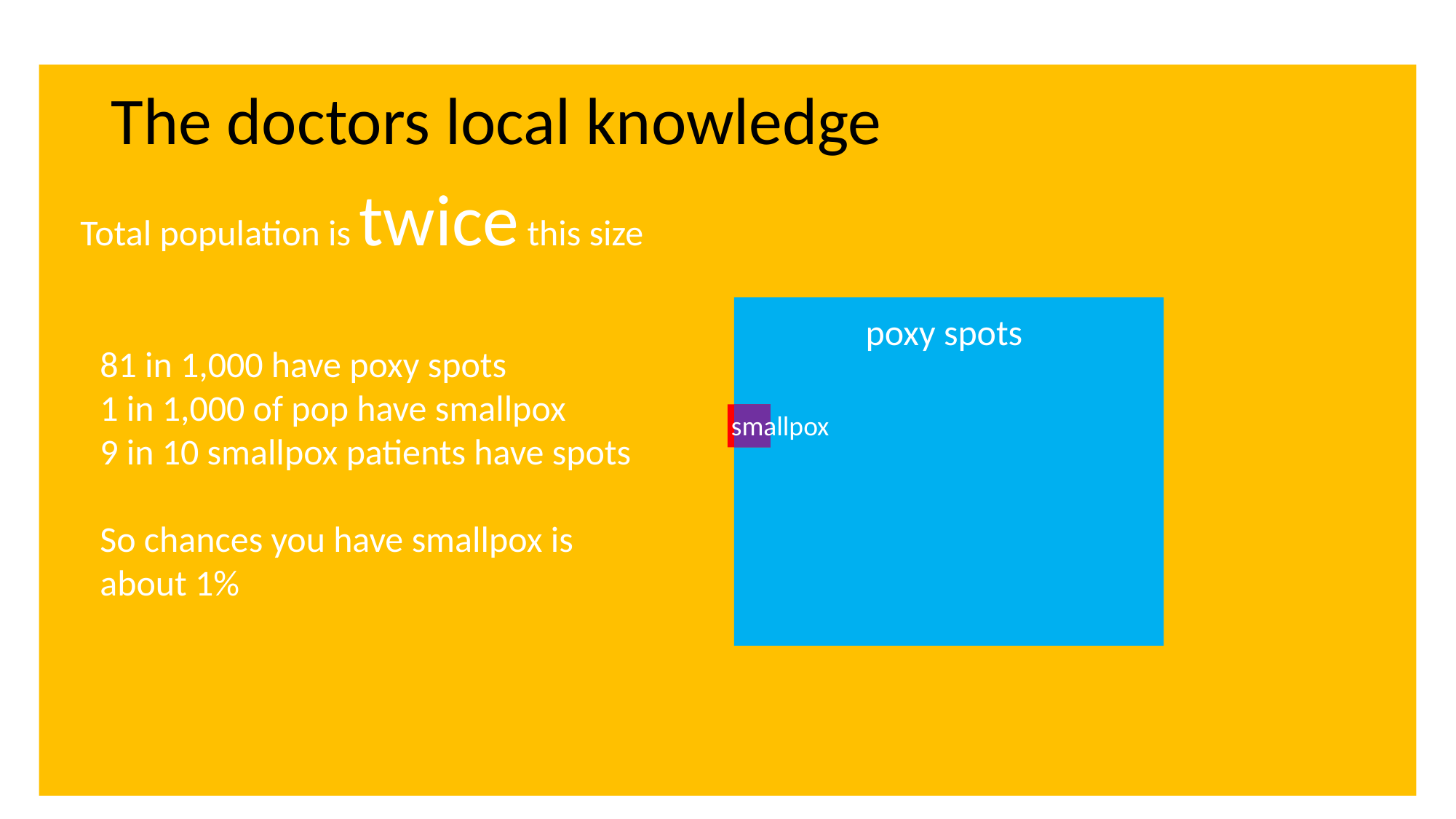

# The doctors local knowledge

Total population is twice this size

poxy spots
81 in 1,000 have poxy spots
1 in 1,000 of pop have smallpox
9 in 10 smallpox patients have spots

So chances you have smallpox is about 1%
smallpox